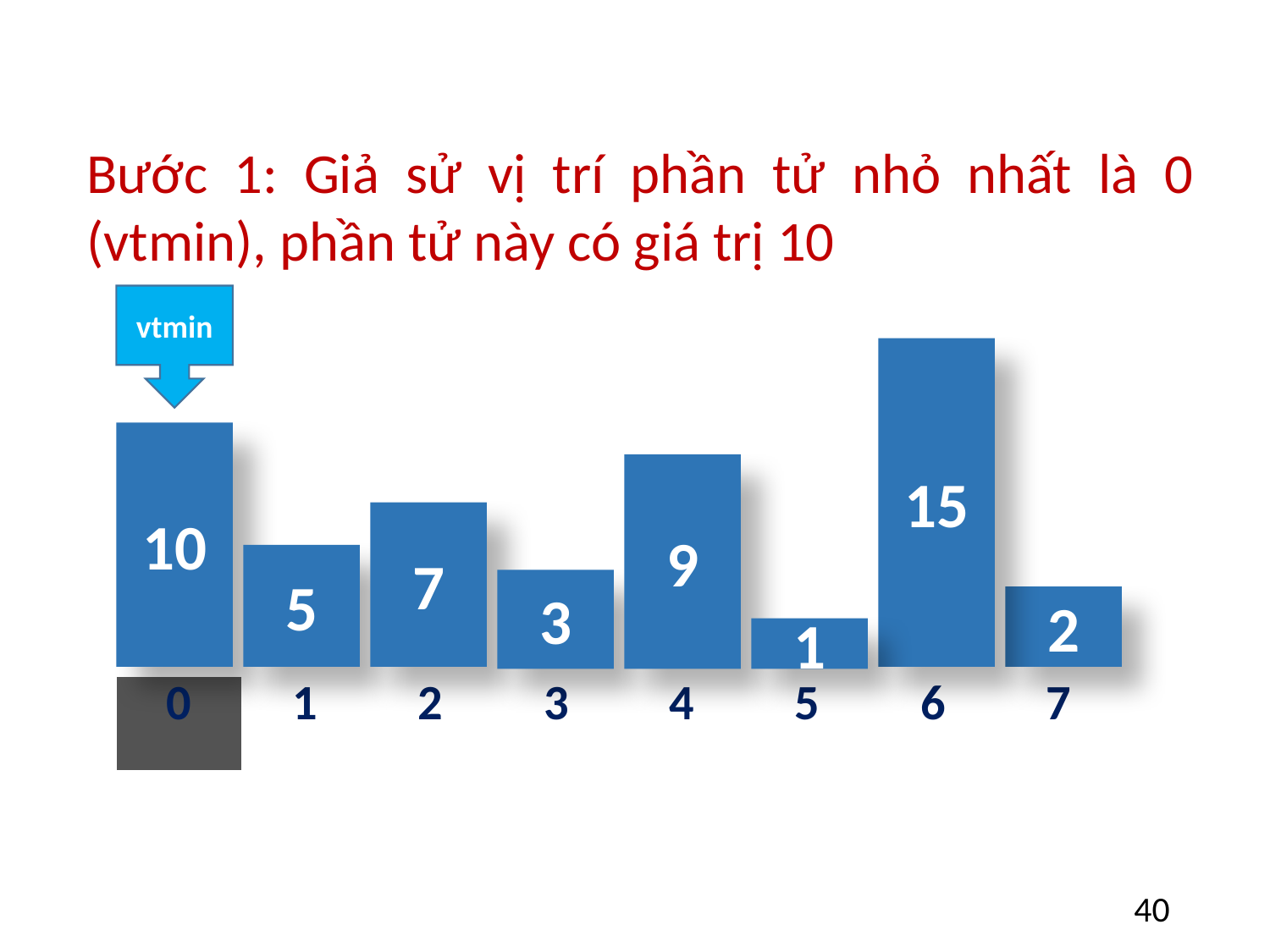

Bước 1: Giả sử vị trí phần tử nhỏ nhất là 0 (vtmin), phần tử này có giá trị 10
vtmin
15
10
9
7
5
3
2
1
| 0 | 1 | 2 | 3 | 4 | 5 | 6 | 7 |
| --- | --- | --- | --- | --- | --- | --- | --- |
40